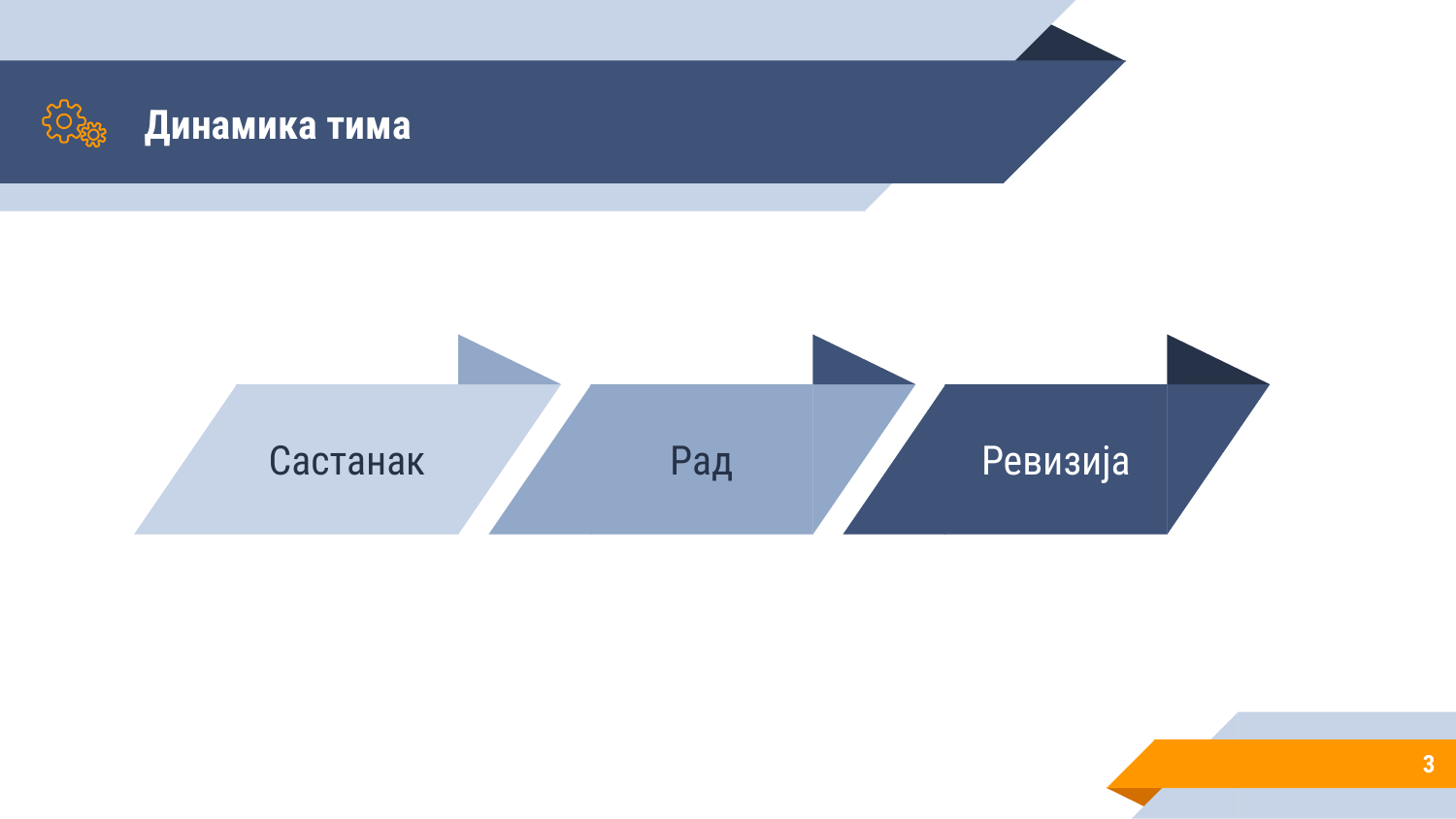

# Динамика тима

Састанак

Рад

Ревизија

3